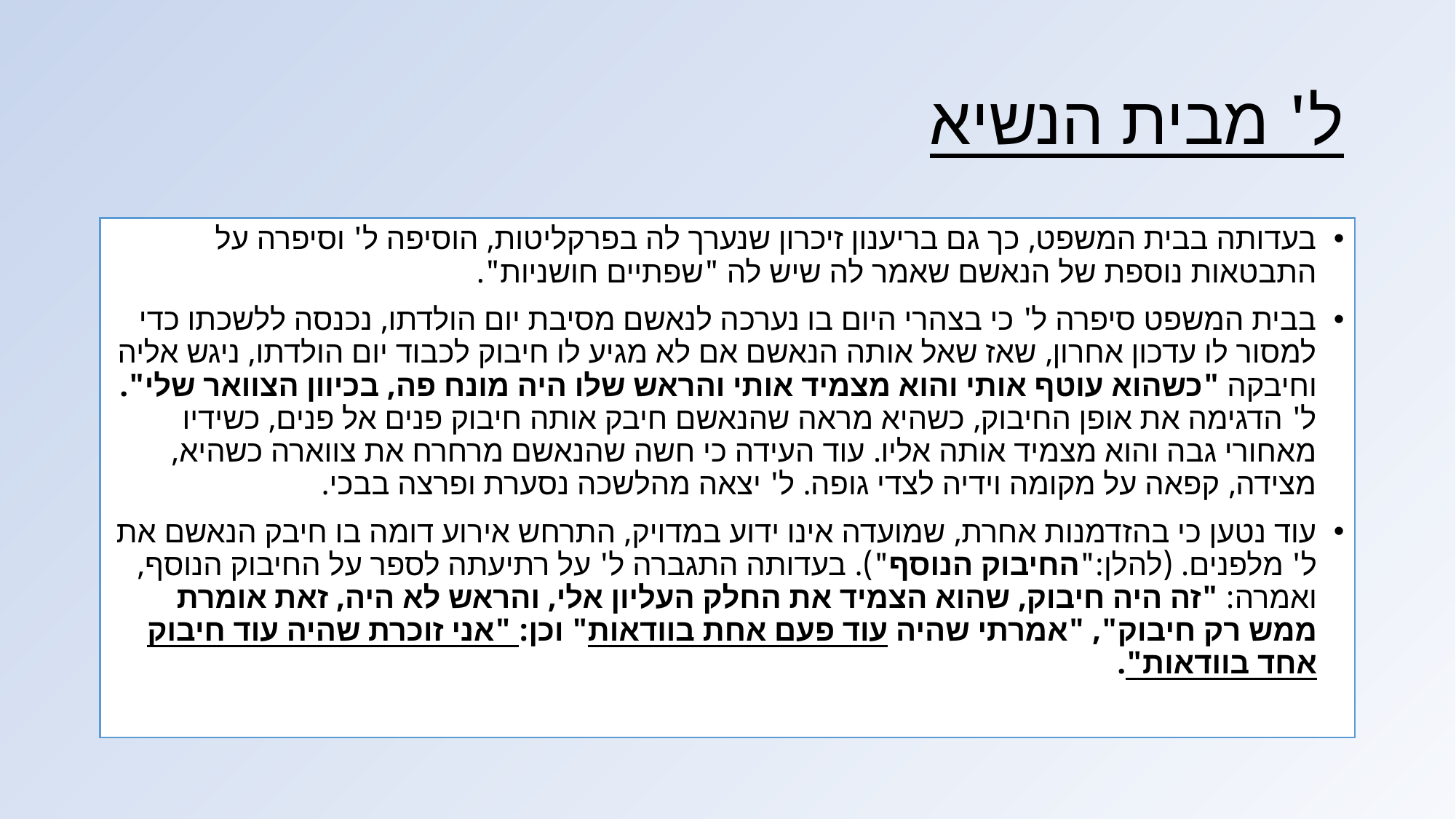

# ל' מבית הנשיא
בעדותה בבית המשפט, כך גם בריענון זיכרון שנערך לה בפרקליטות, הוסיפה ל' וסיפרה על התבטאות נוספת של הנאשם שאמר לה שיש לה "שפתיים חושניות".
בבית המשפט סיפרה ל' כי בצהרי היום בו נערכה לנאשם מסיבת יום הולדתו, נכנסה ללשכתו כדי למסור לו עדכון אחרון, שאז שאל אותה הנאשם אם לא מגיע לו חיבוק לכבוד יום הולדתו, ניגש אליה וחיבקה "כשהוא עוטף אותי והוא מצמיד אותי והראש שלו היה מונח פה, בכיוון הצוואר שלי". ל' הדגימה את אופן החיבוק, כשהיא מראה שהנאשם חיבק אותה חיבוק פנים אל פנים, כשידיו מאחורי גבה והוא מצמיד אותה אליו. עוד העידה כי חשה שהנאשם מרחרח את צווארה כשהיא, מצידה, קפאה על מקומה וידיה לצדי גופה. ל' יצאה מהלשכה נסערת ופרצה בבכי.
עוד נטען כי בהזדמנות אחרת, שמועדה אינו ידוע במדויק, התרחש אירוע דומה בו חיבק הנאשם את ל' מלפנים. (להלן:"החיבוק הנוסף"). בעדותה התגברה ל' על רתיעתה לספר על החיבוק הנוסף, ואמרה: "זה היה חיבוק, שהוא הצמיד את החלק העליון אלי, והראש לא היה, זאת אומרת ממש רק חיבוק", "אמרתי שהיה עוד פעם אחת בוודאות" וכן: "אני זוכרת שהיה עוד חיבוק אחד בוודאות".